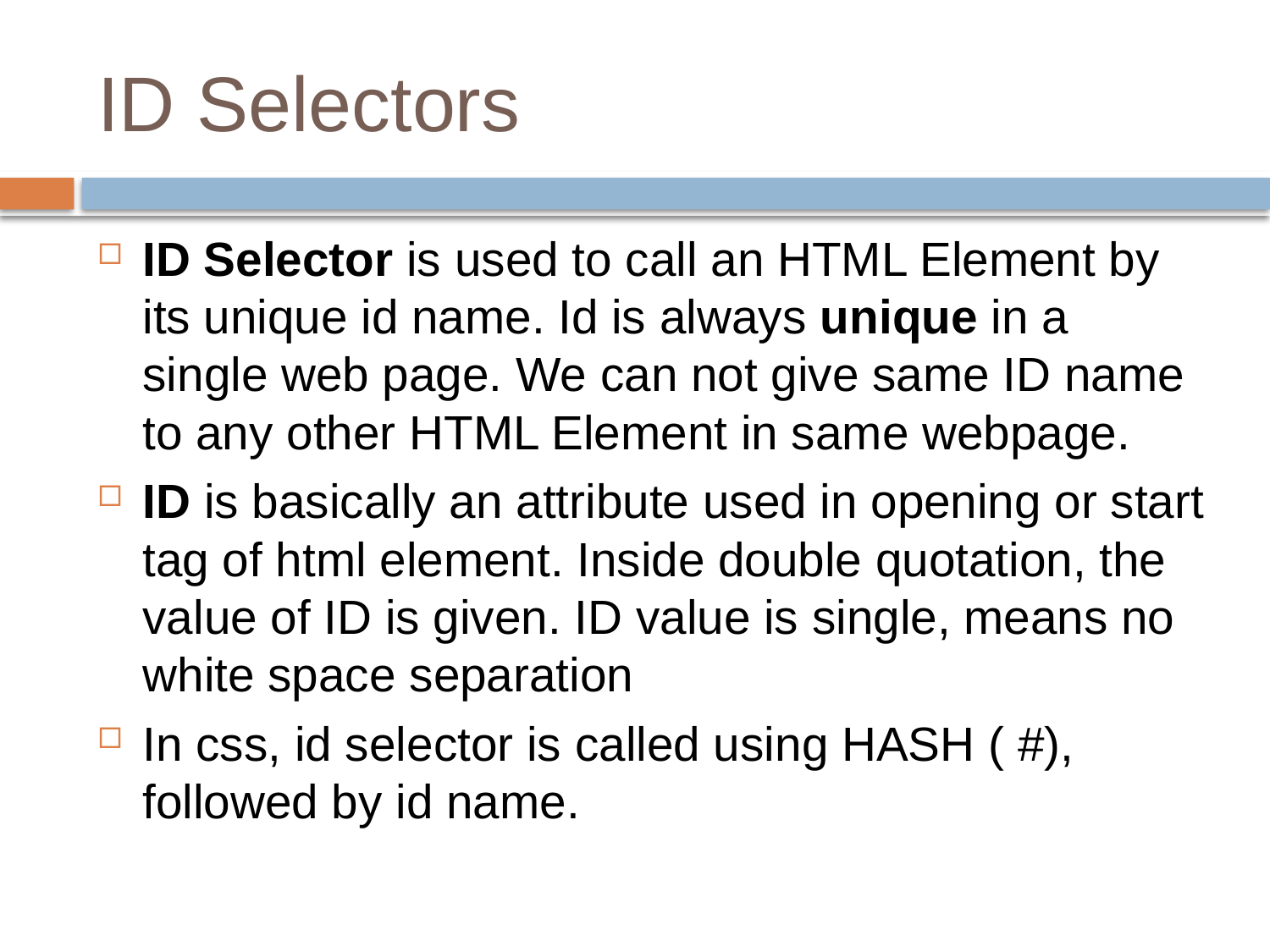

# ID Selectors
ID Selector is used to call an HTML Element by its unique id name. Id is always unique in a single web page. We can not give same ID name to any other HTML Element in same webpage.
ID is basically an attribute used in opening or start tag of html element. Inside double quotation, the value of ID is given. ID value is single, means no white space separation
In css, id selector is called using HASH ( #), followed by id name.